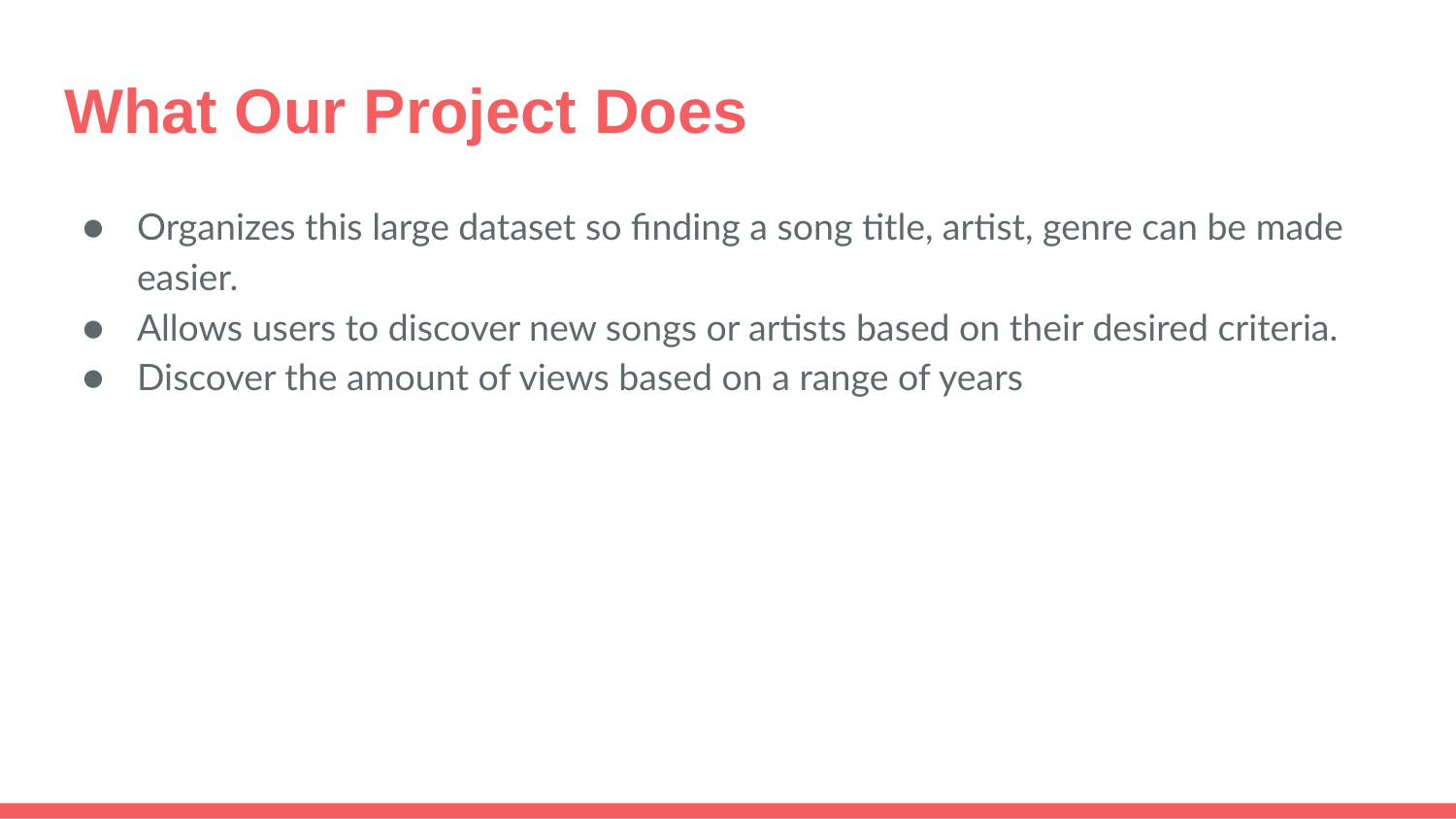

# What Our Project Does
Organizes this large dataset so finding a song title, artist, genre can be made easier.
Allows users to discover new songs or artists based on their desired criteria.
Discover the amount of views based on a range of years